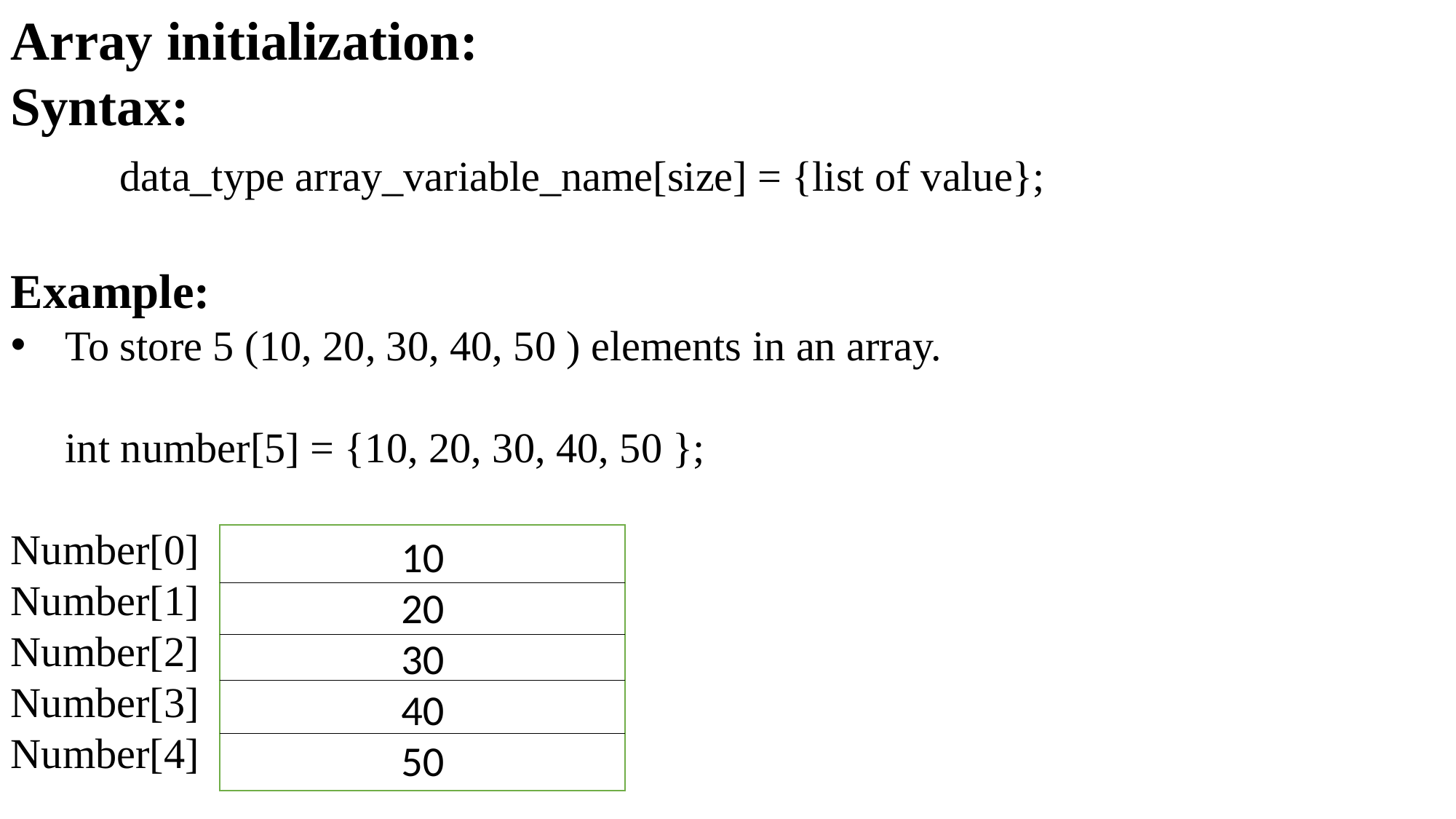

Array initialization:
Syntax:
	data_type array_variable_name[size] = {list of value};

Example:
To store 5 (10, 20, 30, 40, 50 ) elements in an array.

int number[5] = {10, 20, 30, 40, 50 };

Number[0]
Number[1]
Number[2]
Number[3]
Number[4]

10
20
30
40
50